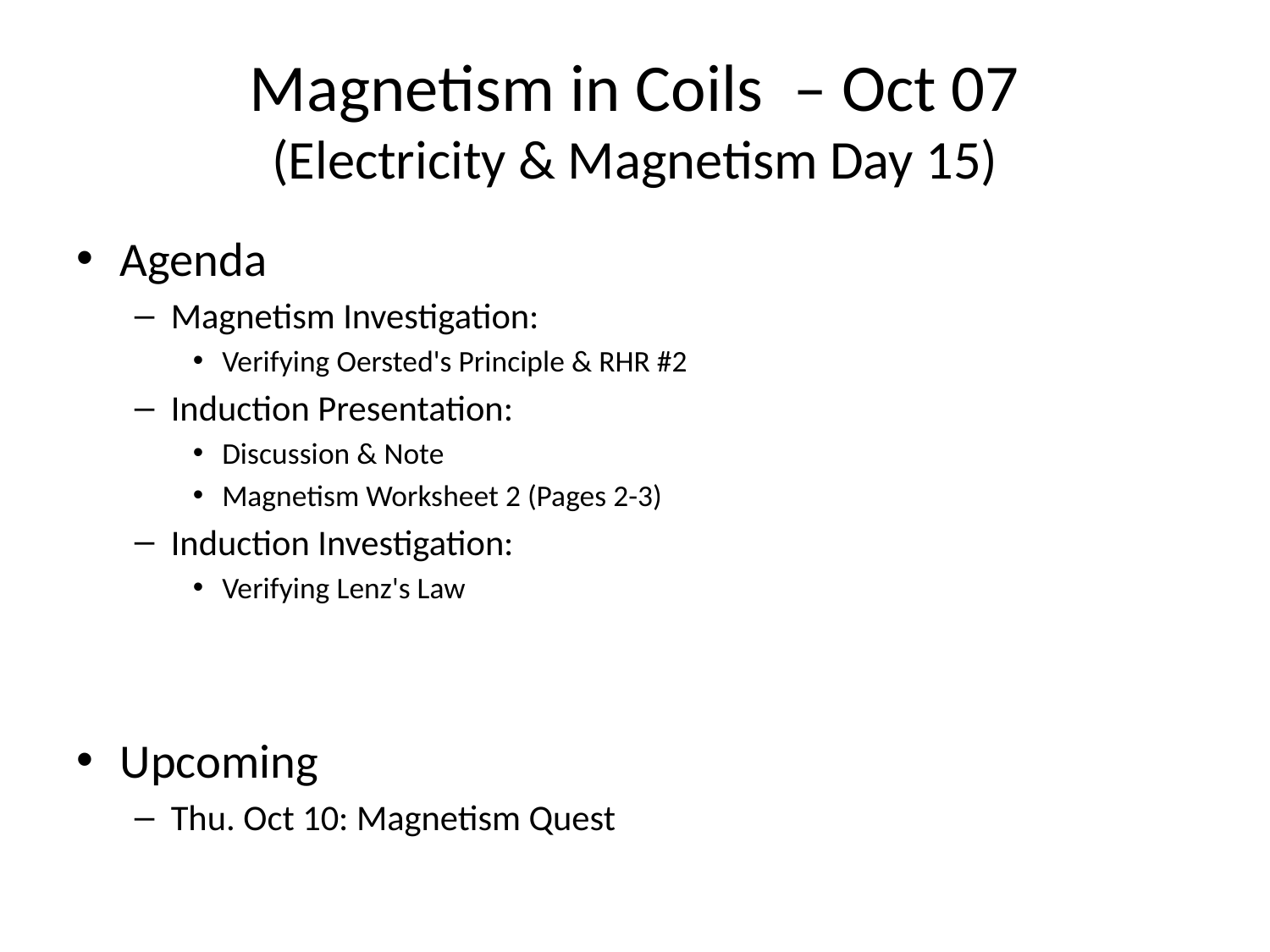

# Magnetism in Coils  – Oct 07 (Electricity & Magnetism Day 15)
Agenda
Magnetism Investigation:
Verifying Oersted's Principle & RHR #2
Induction Presentation:
Discussion & Note
Magnetism Worksheet 2 (Pages 2-3)
Induction Investigation:
Verifying Lenz's Law

Upcoming
Thu. Oct 10: Magnetism Quest